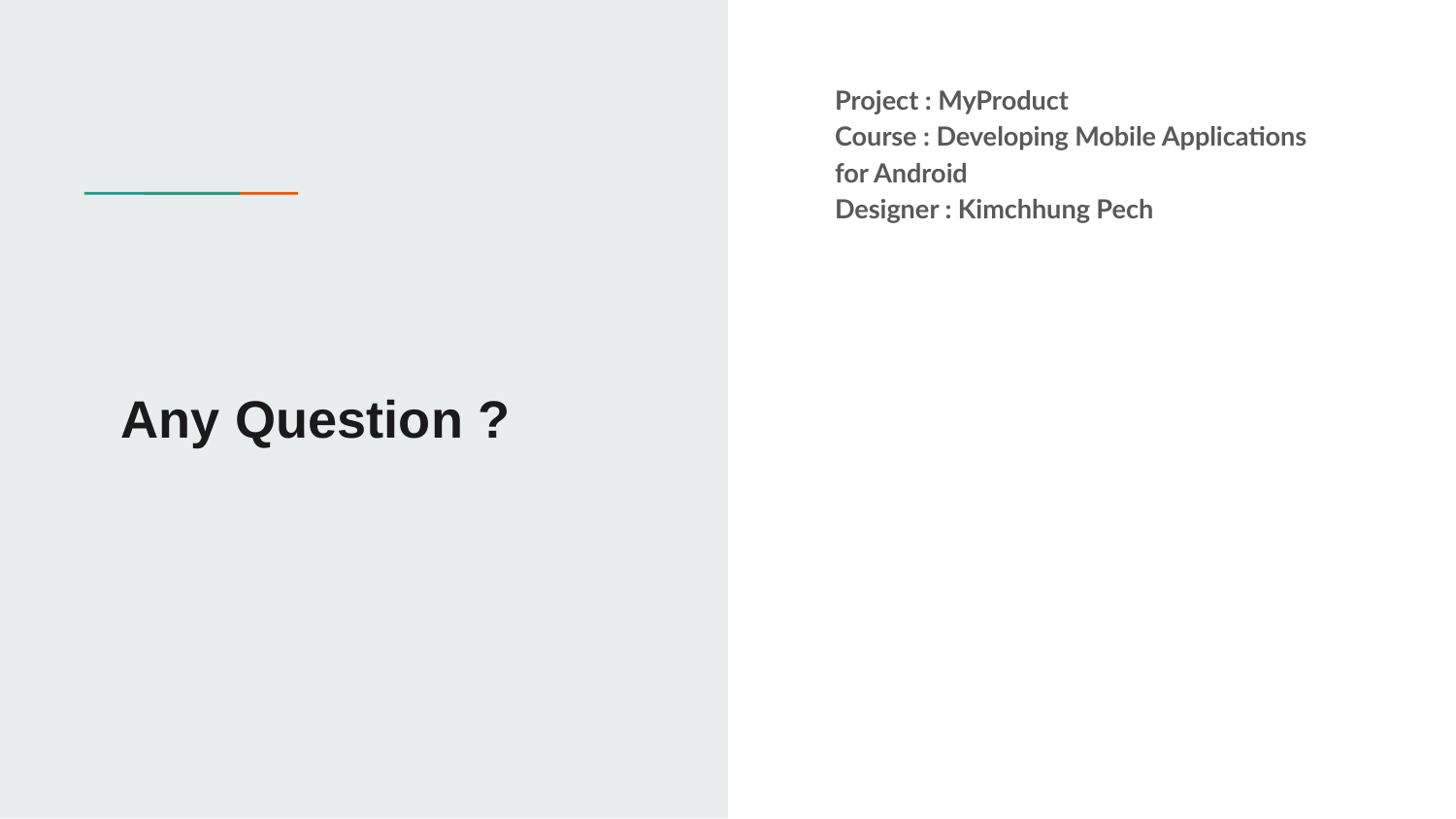

Project : MyProduct
Course : Developing Mobile Applications for Android
Designer : Kimchhung Pech

# Any Question ?